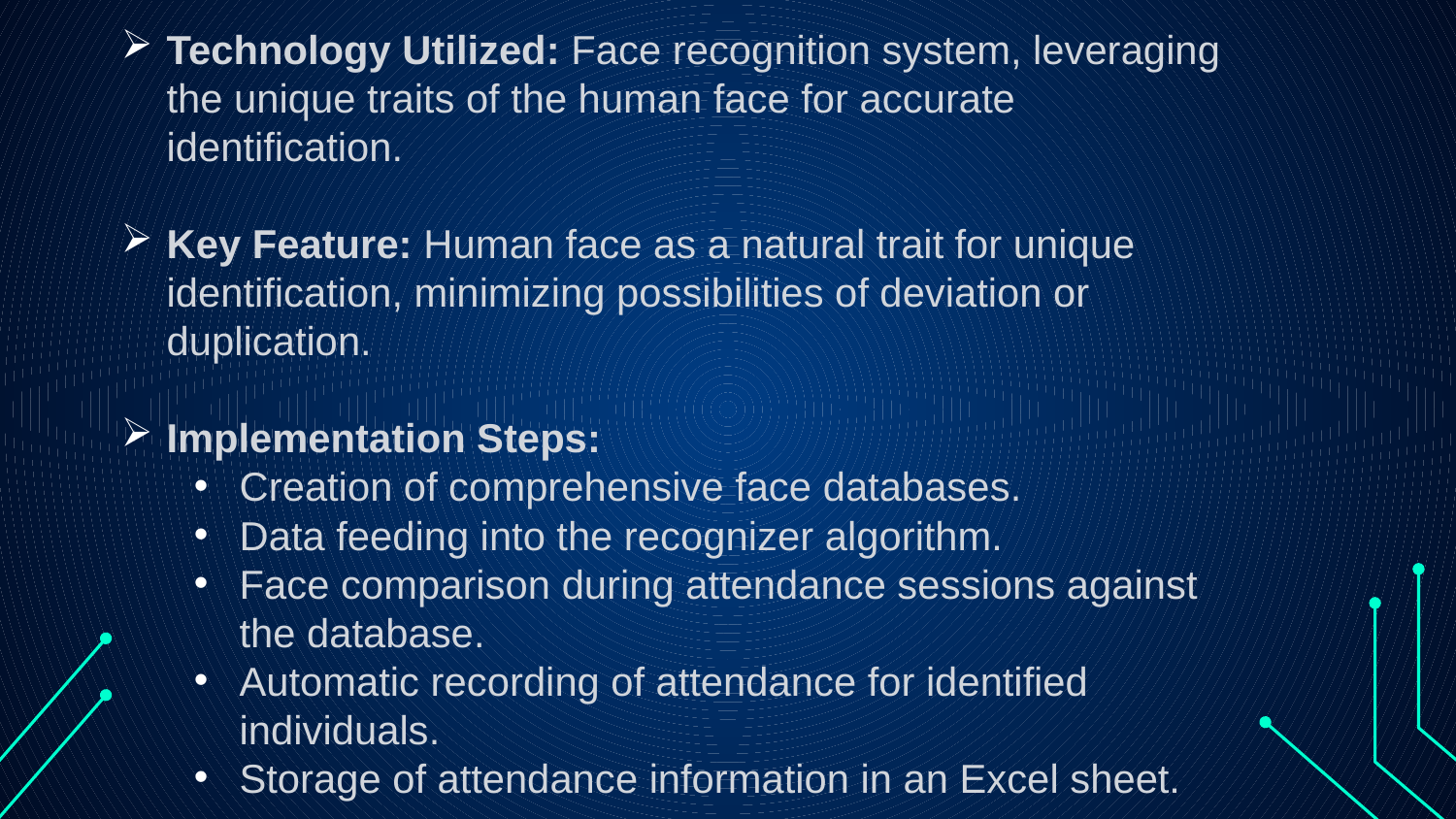

Technology Utilized: Face recognition system, leveraging the unique traits of the human face for accurate identification.
Key Feature: Human face as a natural trait for unique identification, minimizing possibilities of deviation or duplication.
Implementation Steps:
Creation of comprehensive face databases.
Data feeding into the recognizer algorithm.
Face comparison during attendance sessions against the database.
Automatic recording of attendance for identified individuals.
Storage of attendance information in an Excel sheet.